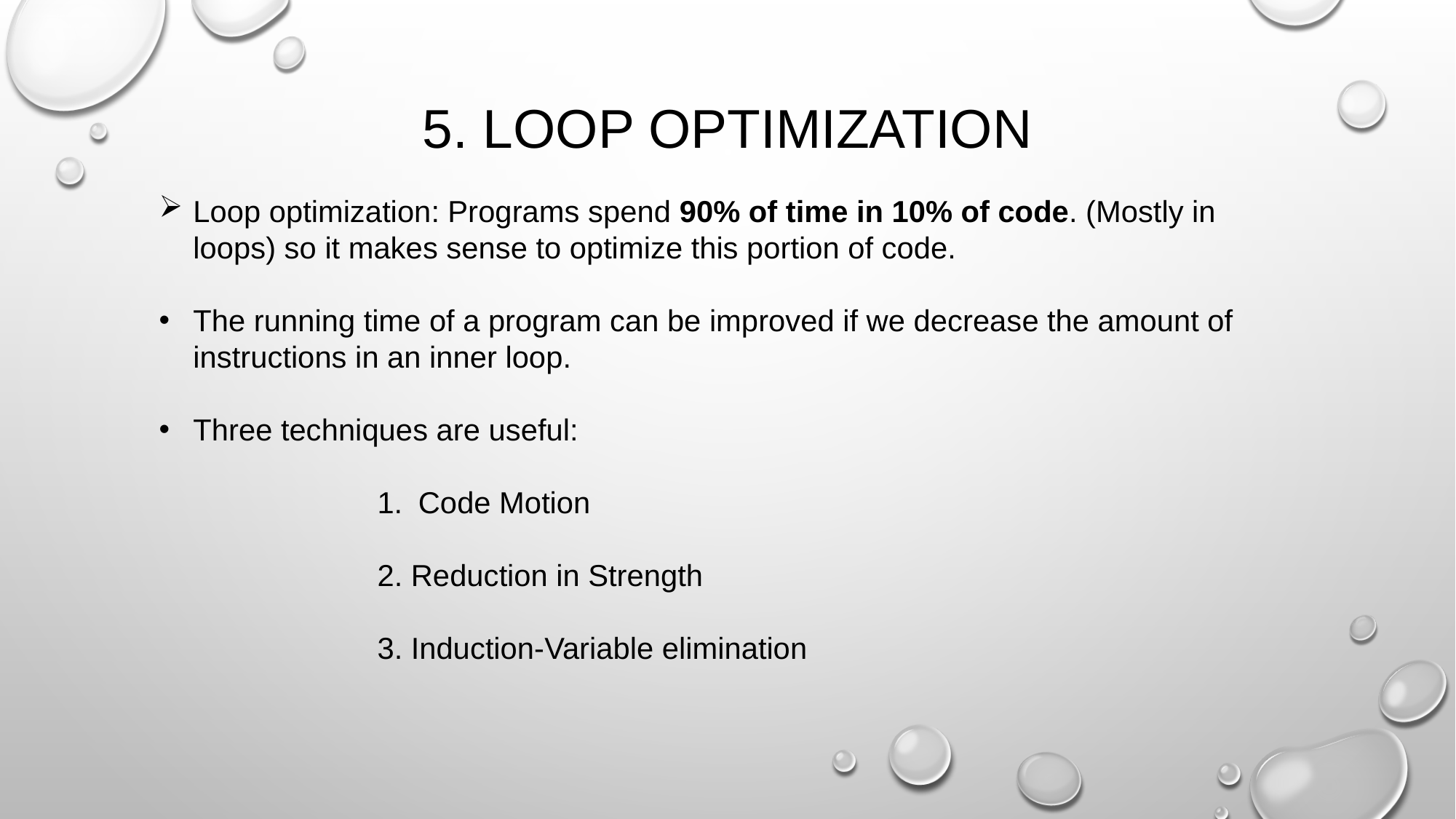

# 5. Loop Optimization
Loop optimization: Programs spend 90% of time in 10% of code. (Mostly in loops) so it makes sense to optimize this portion of code.

The running time of a program can be improved if we decrease the amount of instructions in an inner loop.

Three techniques are useful:

Code Motion

2. Reduction in Strength

3. Induction-Variable elimination